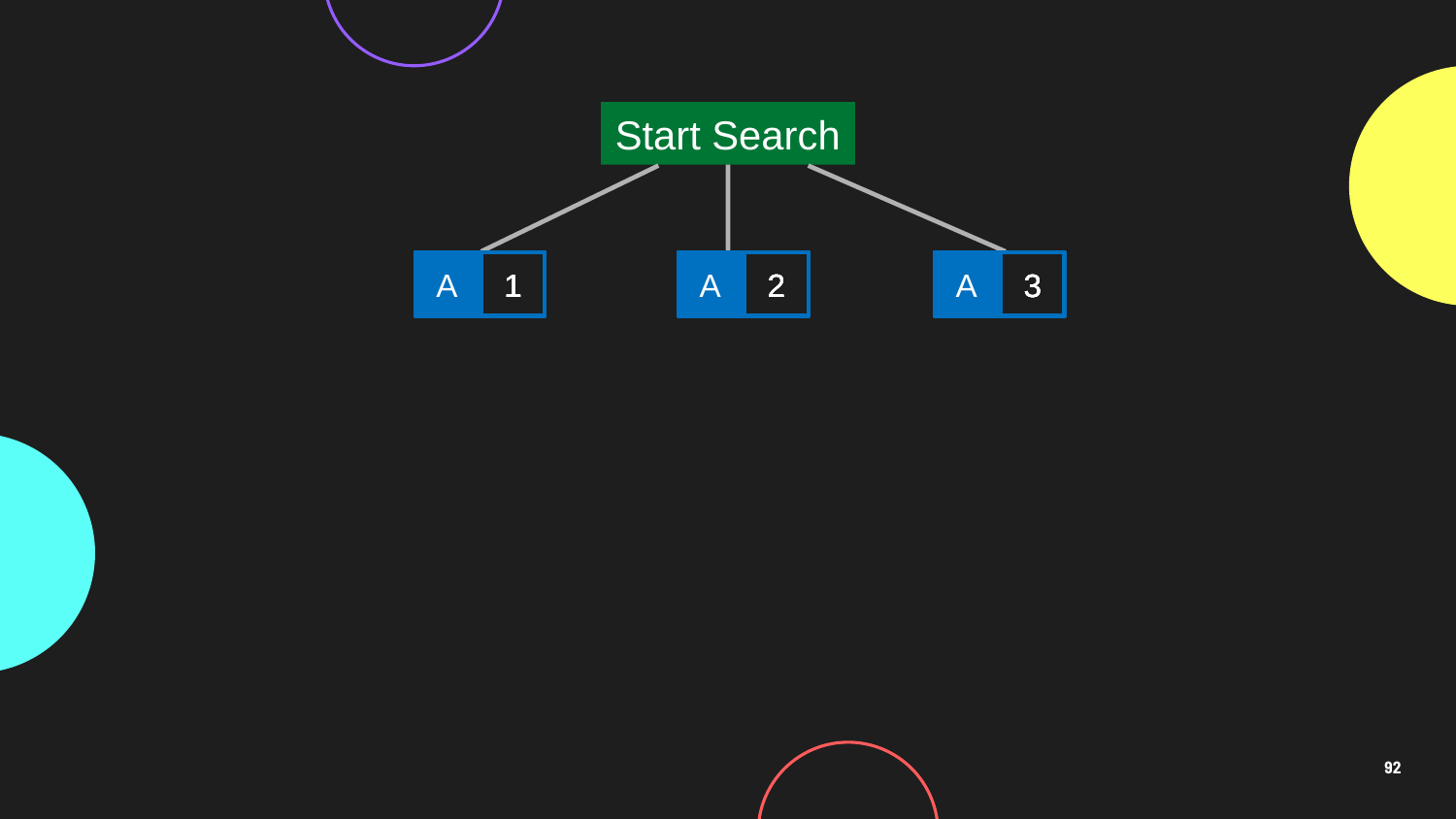

Start Search
A
A
1
1
A
A
2
2
A
A
3
3
A
A
1
1
A
A
2
2
A
A
3
3
92